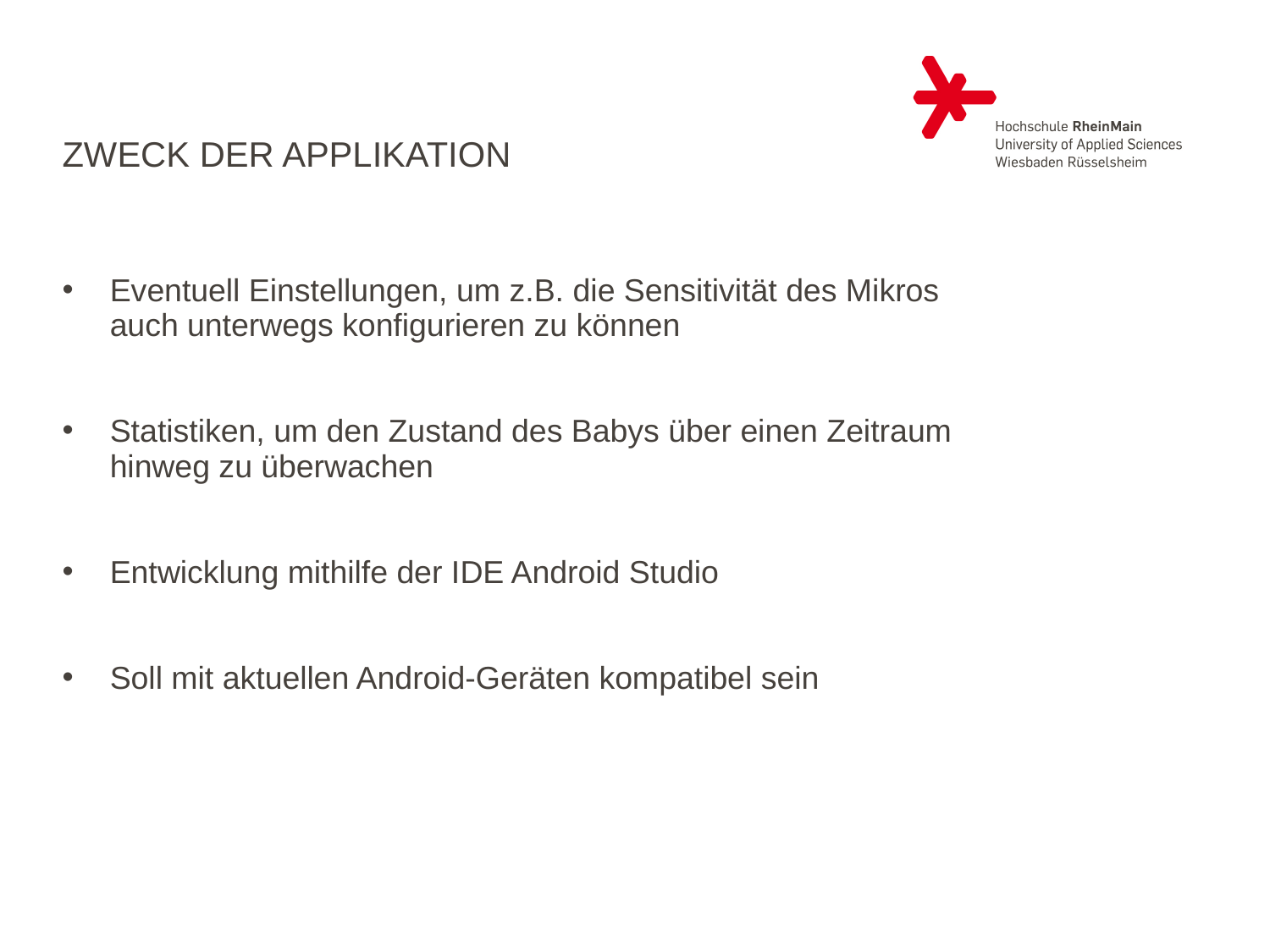

# ZWECK der ApPlikation

Eventuell Einstellungen, um z.B. die Sensitivität des Mikros auch unterwegs konfigurieren zu können

Statistiken, um den Zustand des Babys über einen Zeitraum hinweg zu überwachen

Entwicklung mithilfe der IDE Android Studio

Soll mit aktuellen Android-Geräten kompatibel sein